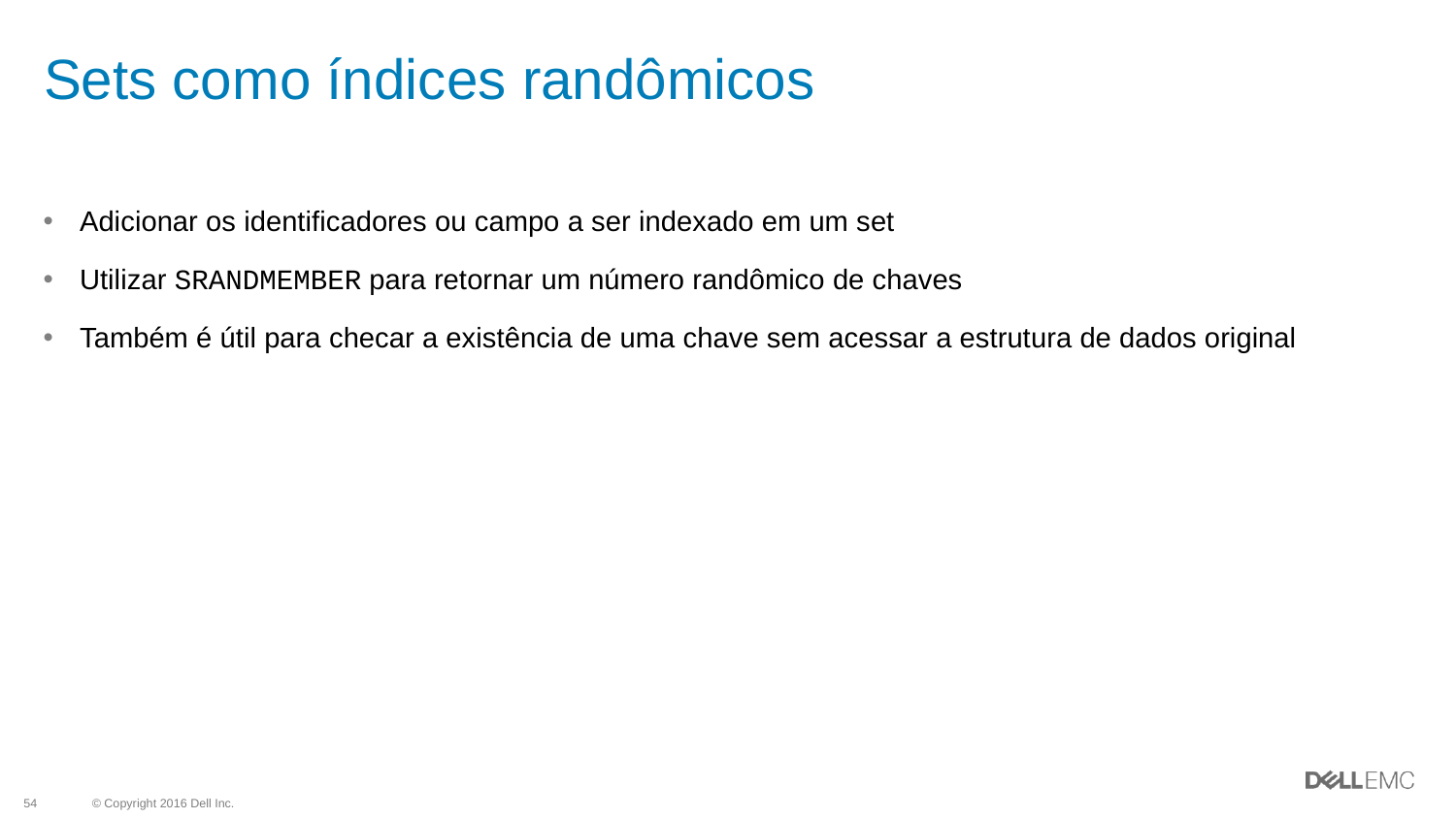

# Sets como índices randômicos
Adicionar os identificadores ou campo a ser indexado em um set
Utilizar SRANDMEMBER para retornar um número randômico de chaves
Também é útil para checar a existência de uma chave sem acessar a estrutura de dados original